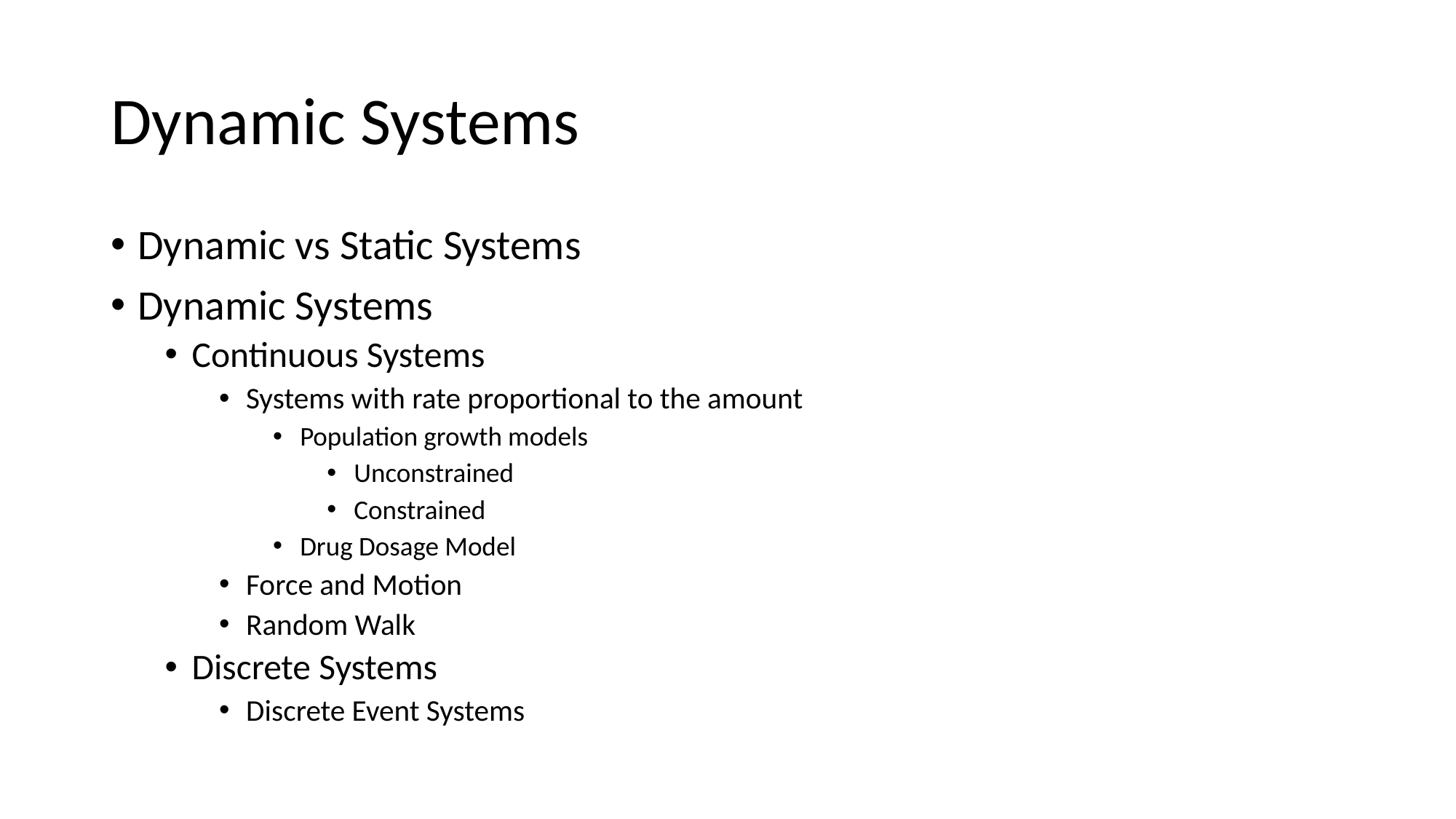

# Dynamic Systems
Dynamic vs Static Systems
Dynamic Systems
Continuous Systems
Systems with rate proportional to the amount
Population growth models
Unconstrained
Constrained
Drug Dosage Model
Force and Motion
Random Walk
Discrete Systems
Discrete Event Systems